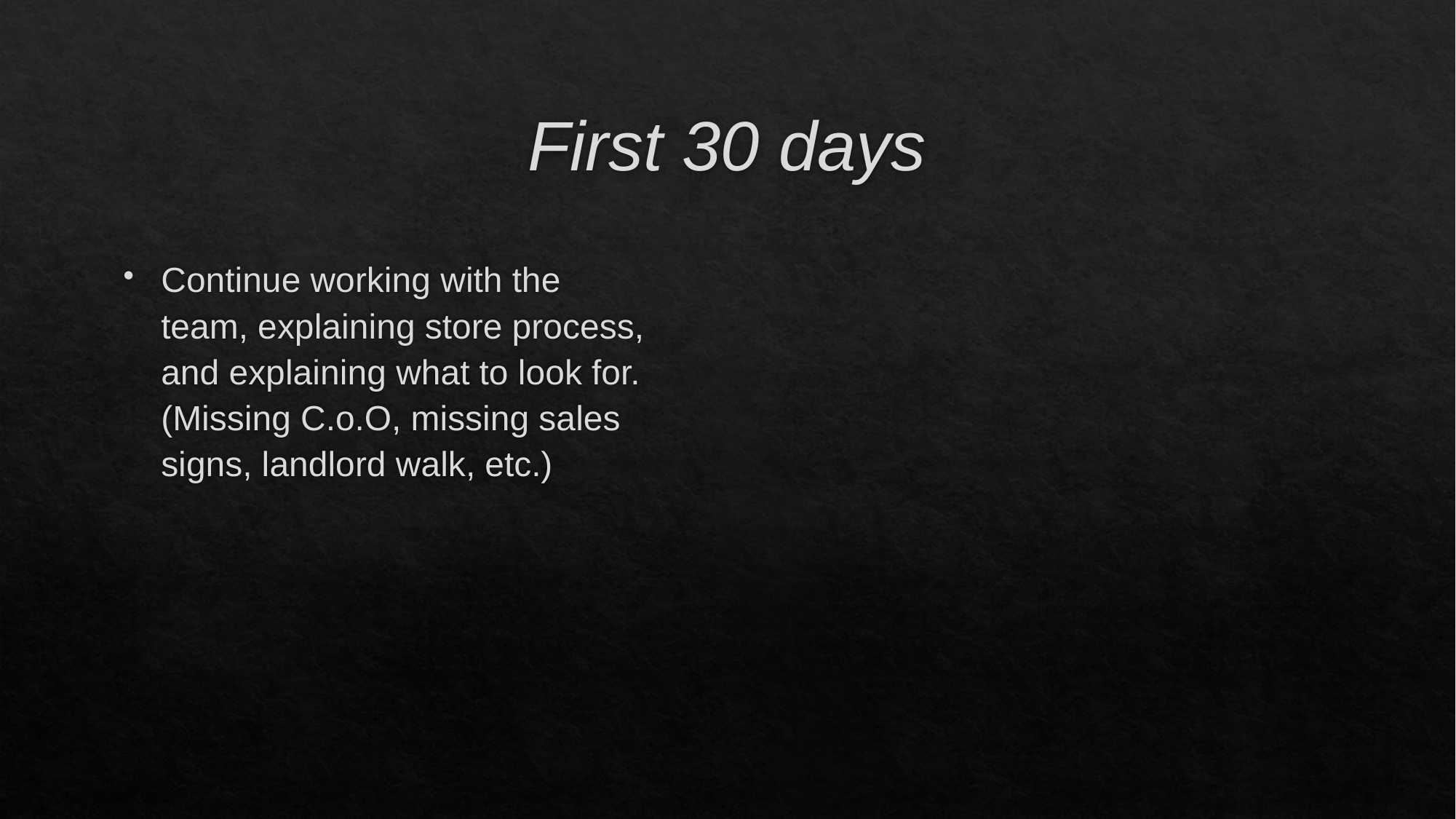

# First 30 days
Continue working with the team, explaining store process, and explaining what to look for. (Missing C.o.O, missing sales signs, landlord walk, etc.)